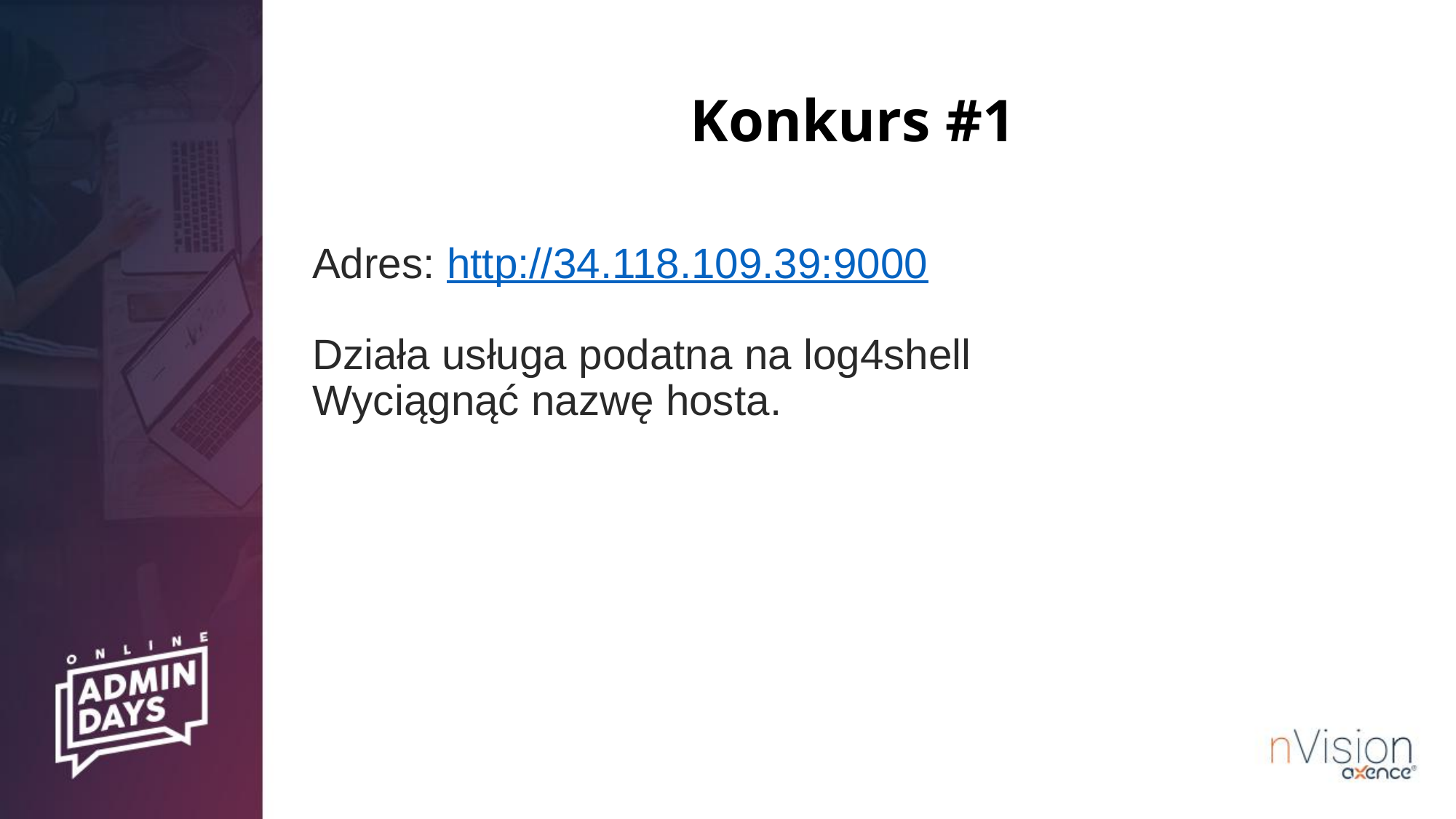

# Konkurs #1

Adres: http://34.118.109.39:9000

Działa usługa podatna na log4shell
Wyciągnąć nazwę hosta.